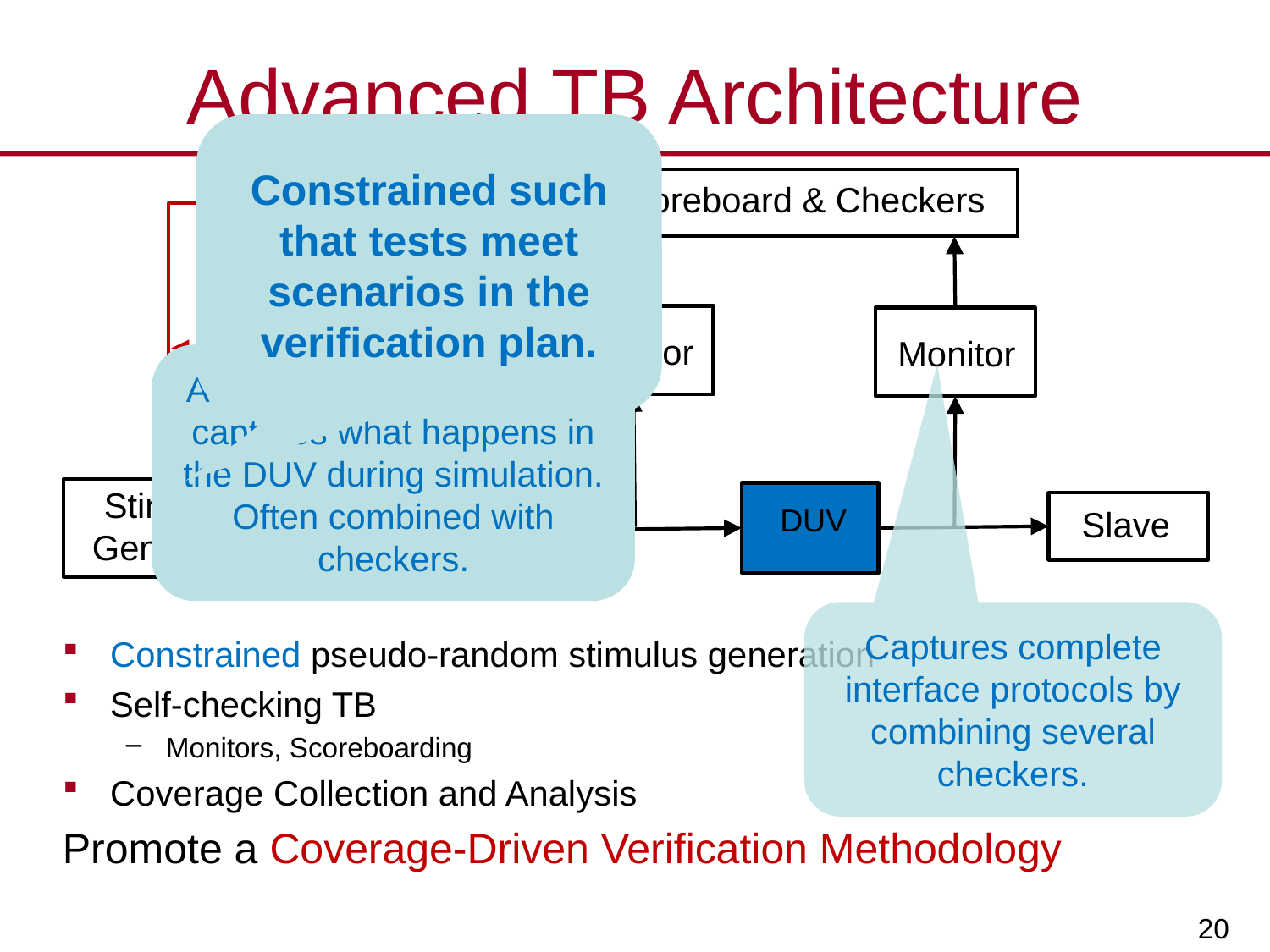

# Advanced TB Architecture
Constrained such that tests meet scenarios in the verification plan.

Scoreboard & Checkers

Coverage Collector

Monitor

Monitor
A smart data structure that captures what happens in the DUV during simulation. Often combined with checkers.
Stimulus Generator

DUV

Slave

Driver
Captures complete interface protocols by combining several checkers.
Constrained pseudo-random stimulus generation
Self-checking TB
Monitors, Scoreboarding
Coverage Collection and Analysis
Promote a Coverage-Driven Verification Methodology